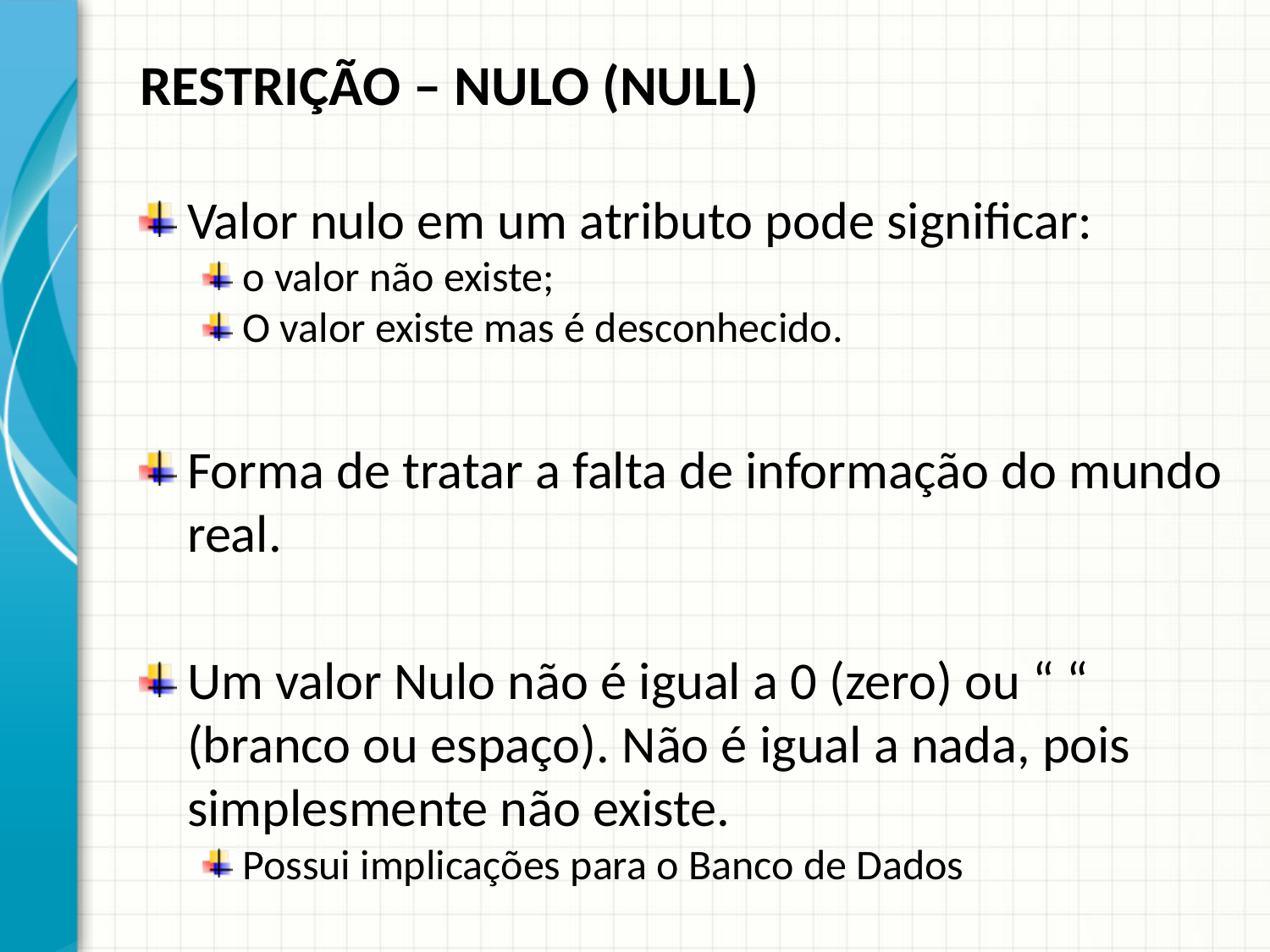

RESTRIÇÃO – NULO (NULL)

Valor nulo em um atributo pode significar:
o valor não existe;
O valor existe mas é desconhecido.

Forma de tratar a falta de informação do mundo real.

Um valor Nulo não é igual a 0 (zero) ou “ “ (branco ou espaço). Não é igual a nada, pois simplesmente não existe.
Possui implicações para o Banco de Dados